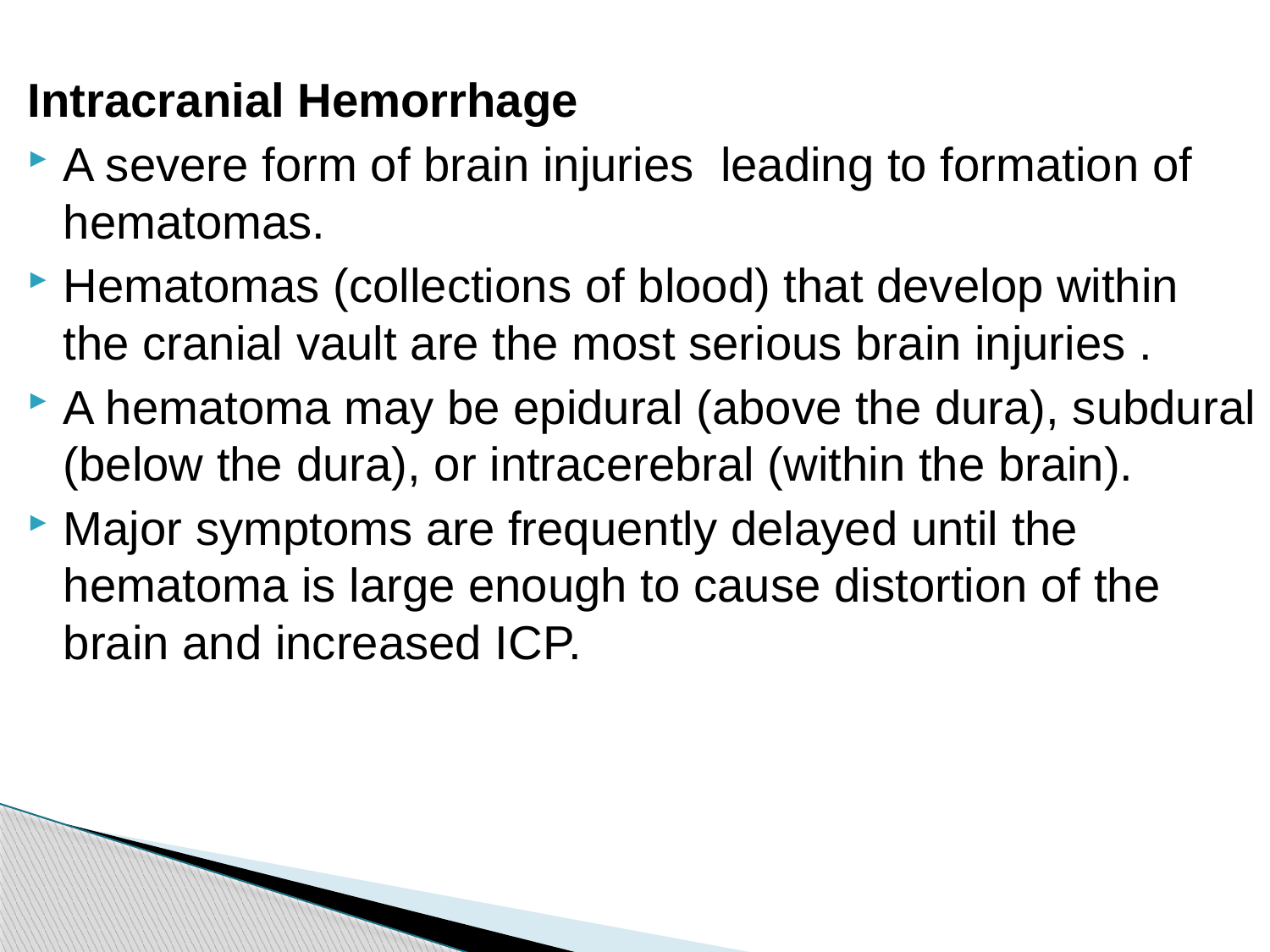

Intracranial Hemorrhage
A severe form of brain injuries  leading to formation of hematomas.
Hematomas (collections of blood) that develop within the cranial vault are the most serious brain injuries .
A hematoma may be epidural (above the dura), subdural (below the dura), or intracerebral (within the brain).
Major symptoms are frequently delayed until the hematoma is large enough to cause distortion of the brain and increased ICP.